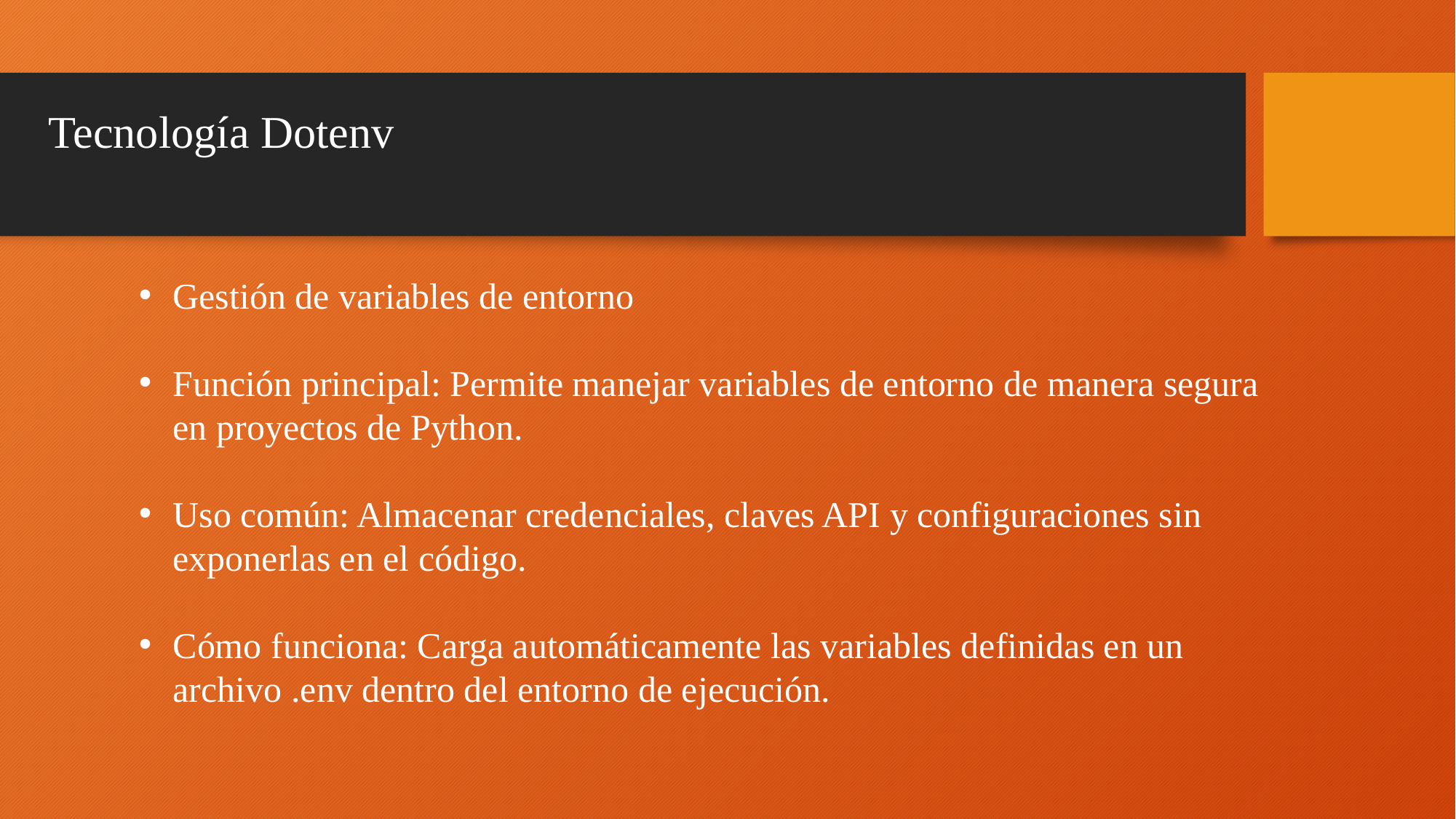

# Tecnología Dotenv
Gestión de variables de entorno

Función principal: Permite manejar variables de entorno de manera segura en proyectos de Python.

Uso común: Almacenar credenciales, claves API y configuraciones sin exponerlas en el código.

Cómo funciona: Carga automáticamente las variables definidas en un archivo .env dentro del entorno de ejecución.